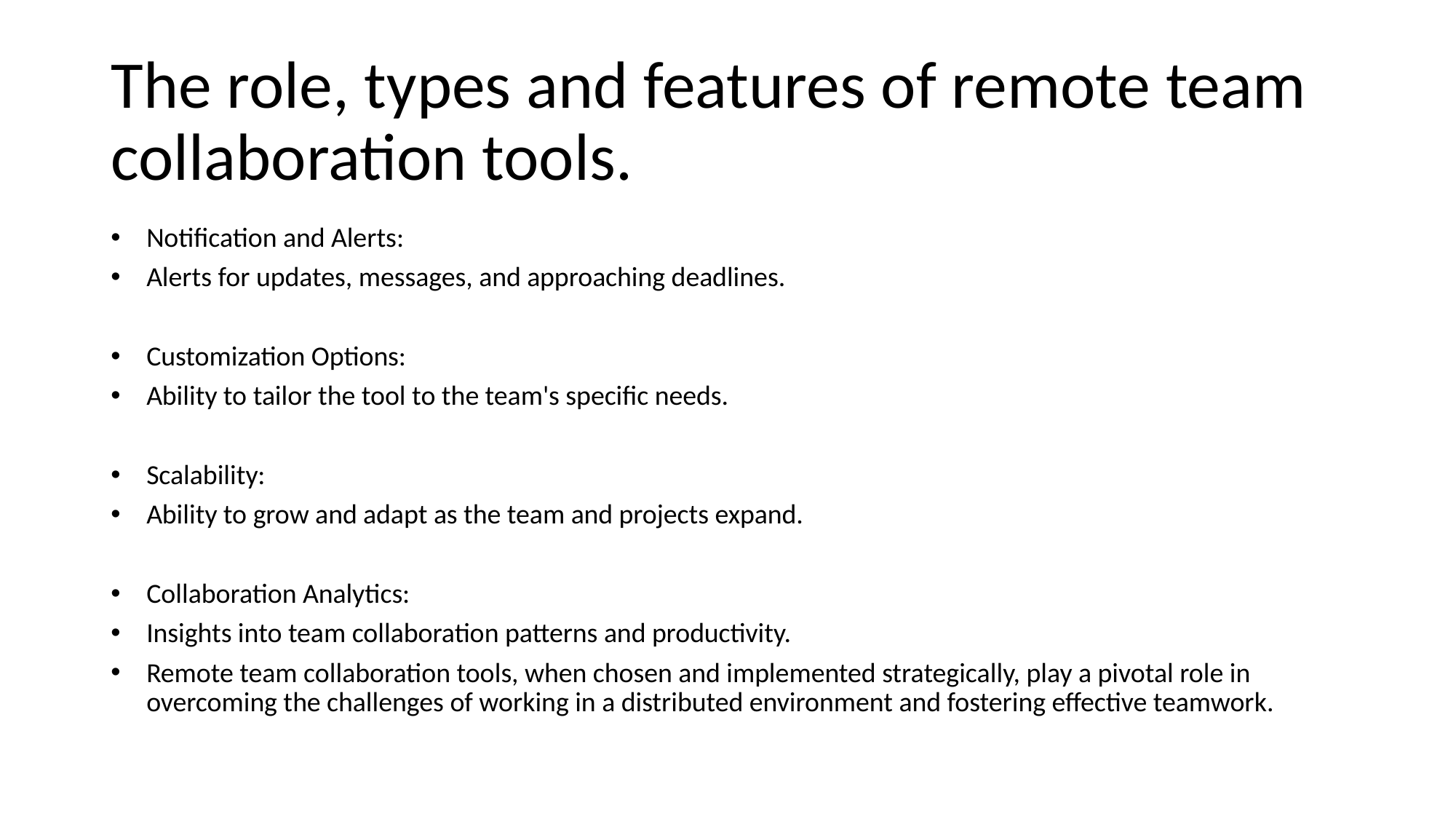

# The role, types and features of remote team collaboration tools.
Notification and Alerts:
Alerts for updates, messages, and approaching deadlines.

Customization Options:
Ability to tailor the tool to the team's specific needs.

Scalability:
Ability to grow and adapt as the team and projects expand.

Collaboration Analytics:
Insights into team collaboration patterns and productivity.
Remote team collaboration tools, when chosen and implemented strategically, play a pivotal role in overcoming the challenges of working in a distributed environment and fostering effective teamwork.